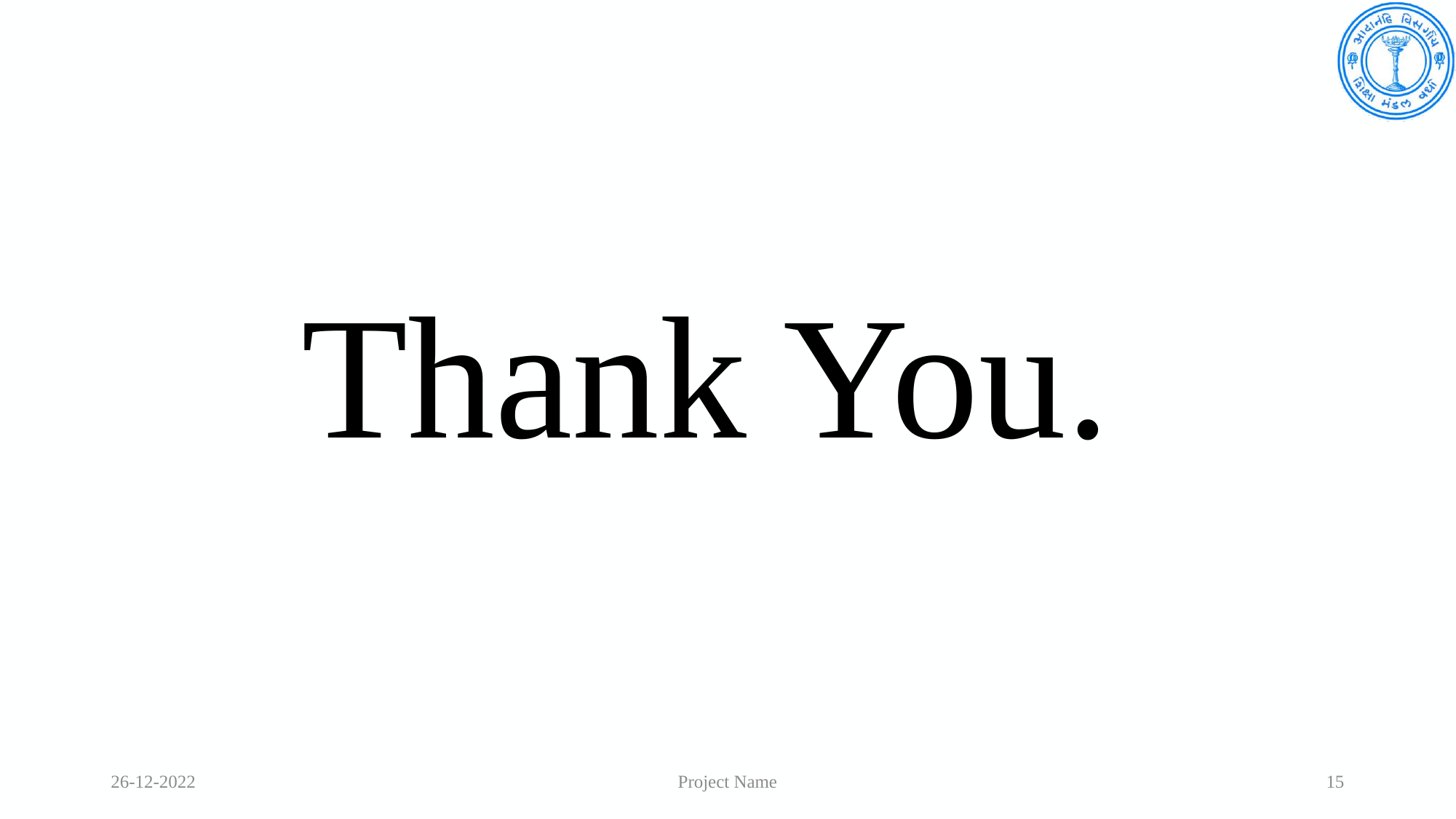

# Thank You.
26-12-2022
Project Name
15